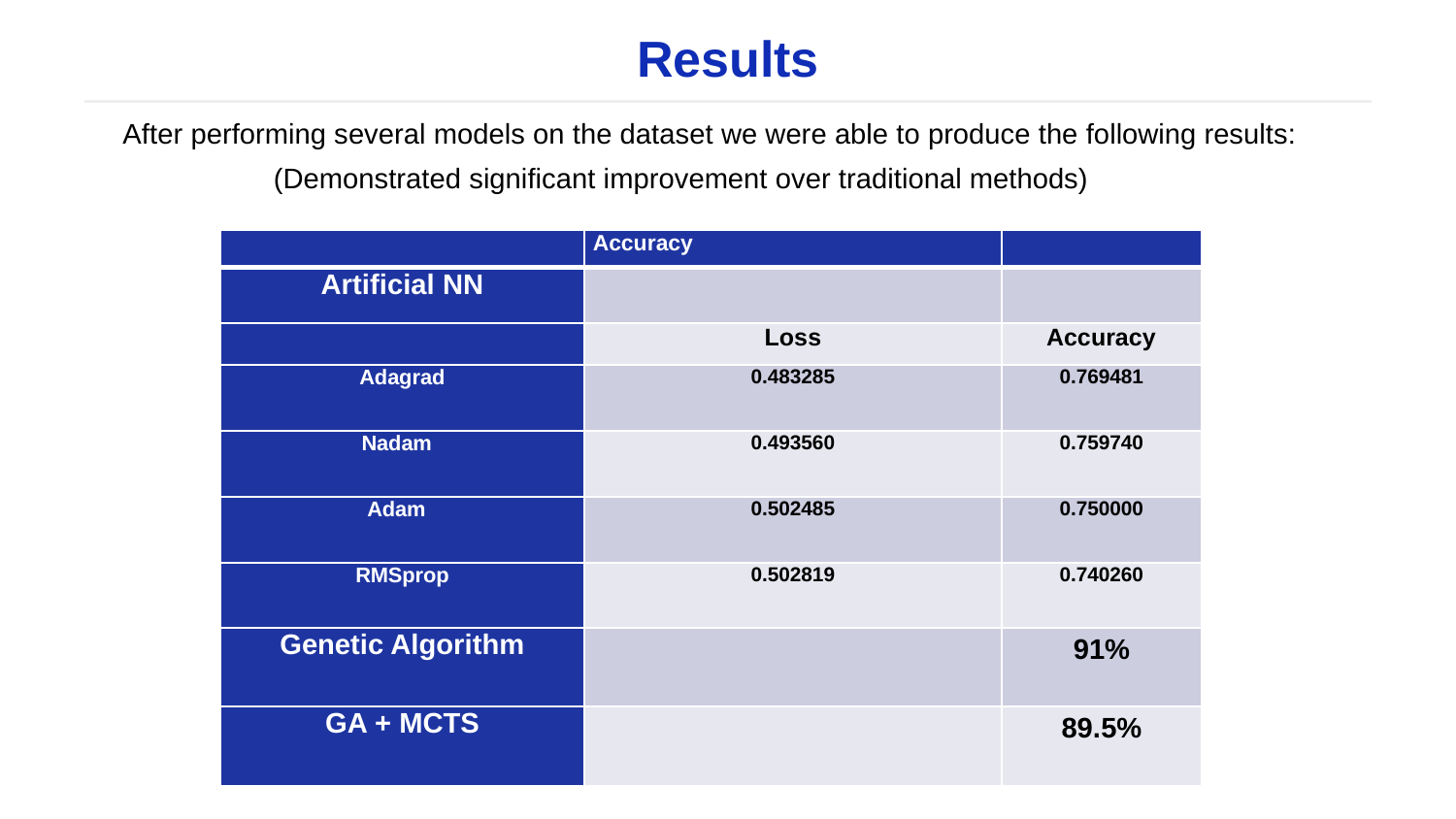

# Results
After performing several models on the dataset we were able to produce the following results:
(Demonstrated significant improvement over traditional methods)
|  | Accuracy |  |
| --- | --- | --- |
| Artificial NN |  |  |
|  | Loss | Accuracy |
| Adagrad | 0.483285 | 0.769481 |
| Nadam | 0.493560 | 0.759740 |
| Adam | 0.502485 | 0.750000 |
| RMSprop | 0.502819 | 0.740260 |
| Genetic Algorithm |  | 91% |
| GA + MCTS |  | 89.5% |